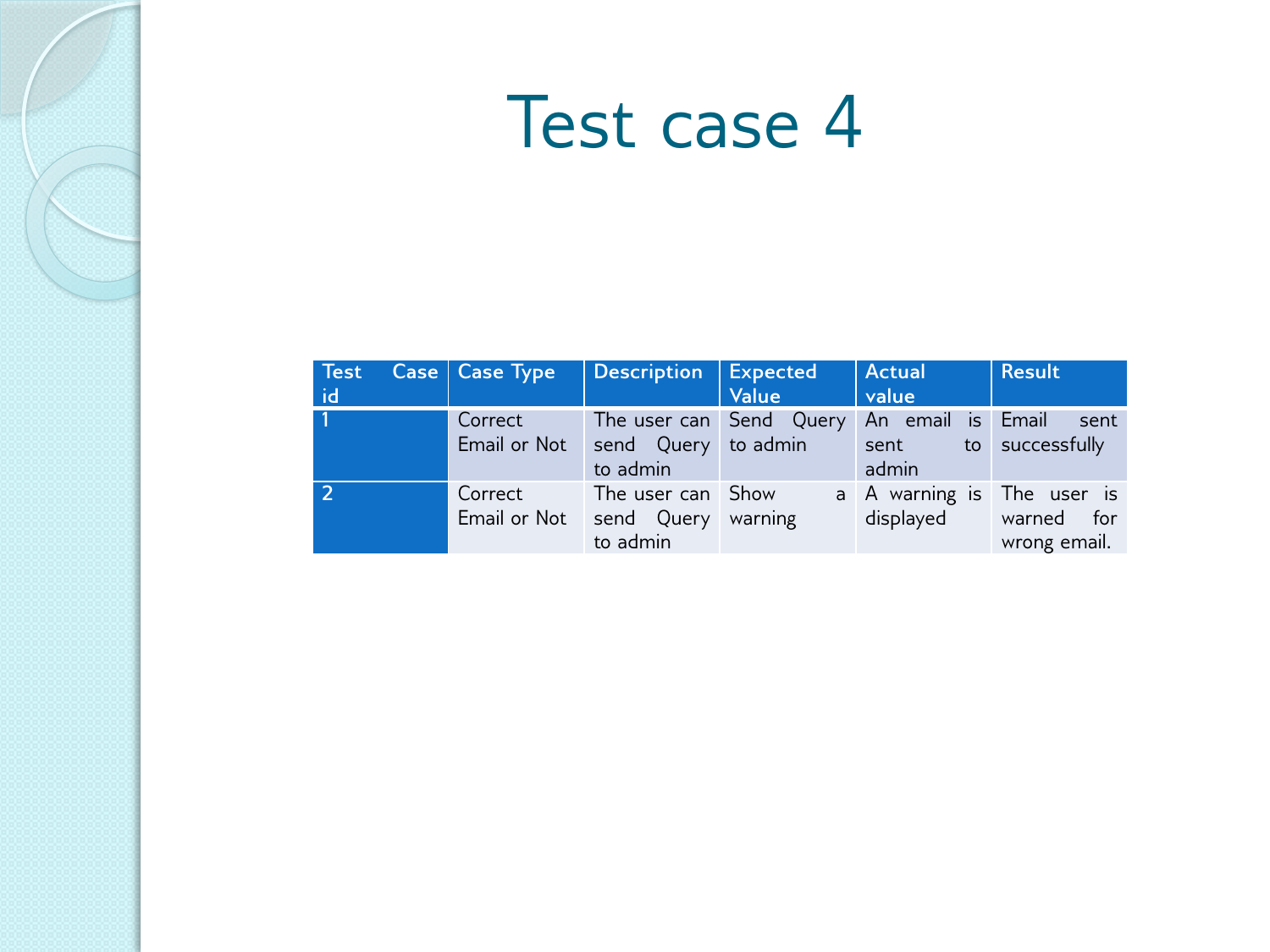

# Test case 4
| Test Case id | Case Type | Description | Expected Value | Actual value | Result |
| --- | --- | --- | --- | --- | --- |
| 1 | Correct Email or Not | The user can send Query to admin | Send Query to admin | An email is sent to admin | Email sent successfully |
| 2 | Correct Email or Not | The user can send Query to admin | Show a warning | A warning is displayed | The user is warned for wrong email. |